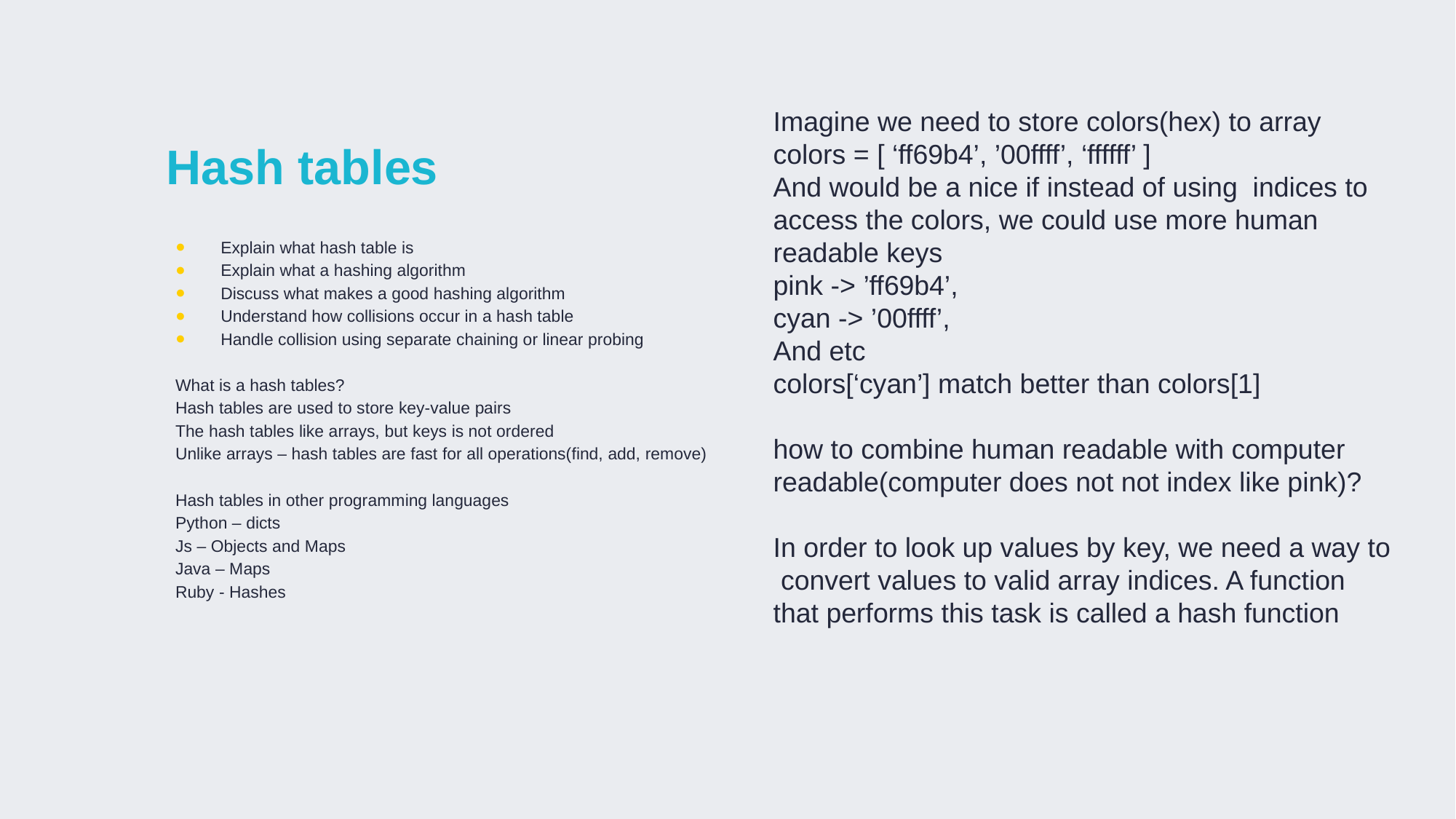

Imagine we need to store colors(hex) to array
colors = [ ‘ff69b4’, ’00ffff’, ‘ffffff’ ]
And would be a nice if instead of using  indices to access the colors, we could use more human readable keys
pink -> ’ff69b4’,
cyan -> ’00ffff’,
And etc
colors[‘cyan’] match better than colors[1]

how to combine human readable with computer readable(computer does not not index like pink)?

In order to look up values by key, we need a way to  convert values to valid array indices. A function that performs this task is called a hash function
# Hash tables
Explain what hash table is
Explain what a hashing algorithm
Discuss what makes a good hashing algorithm
Understand how collisions occur in a hash table
Handle collision using separate chaining or linear probing

What is a hash tables?
Hash tables are used to store key-value pairs
The hash tables like arrays, but keys is not ordered
Unlike arrays – hash tables are fast for all operations(find, add, remove)

Hash tables in other programming languages
Python – dicts
Js – Objects and Maps
Java – Maps
Ruby - Hashes